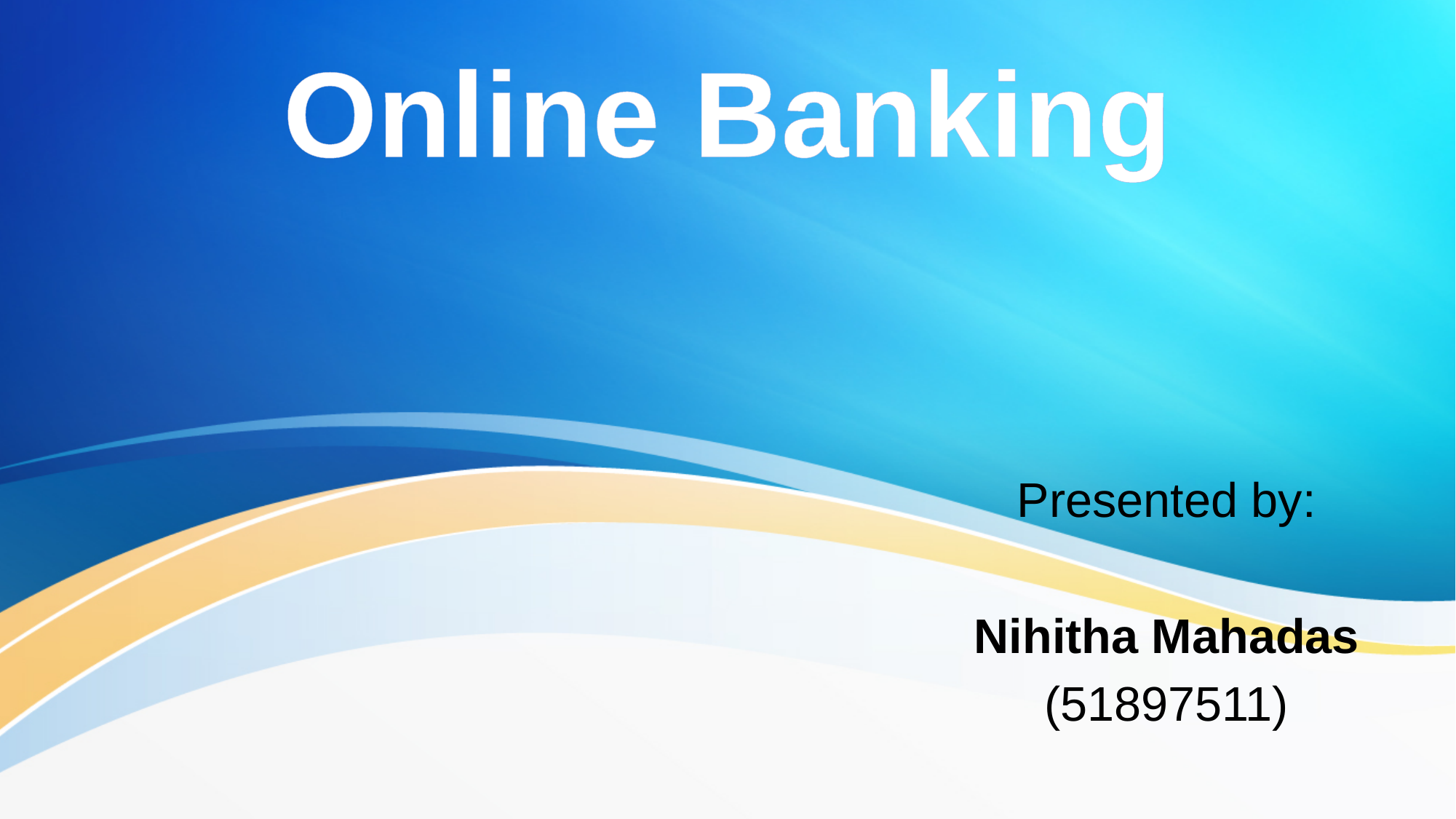

# Online Banking
Presented by:

Nihitha Mahadas
(51897511)